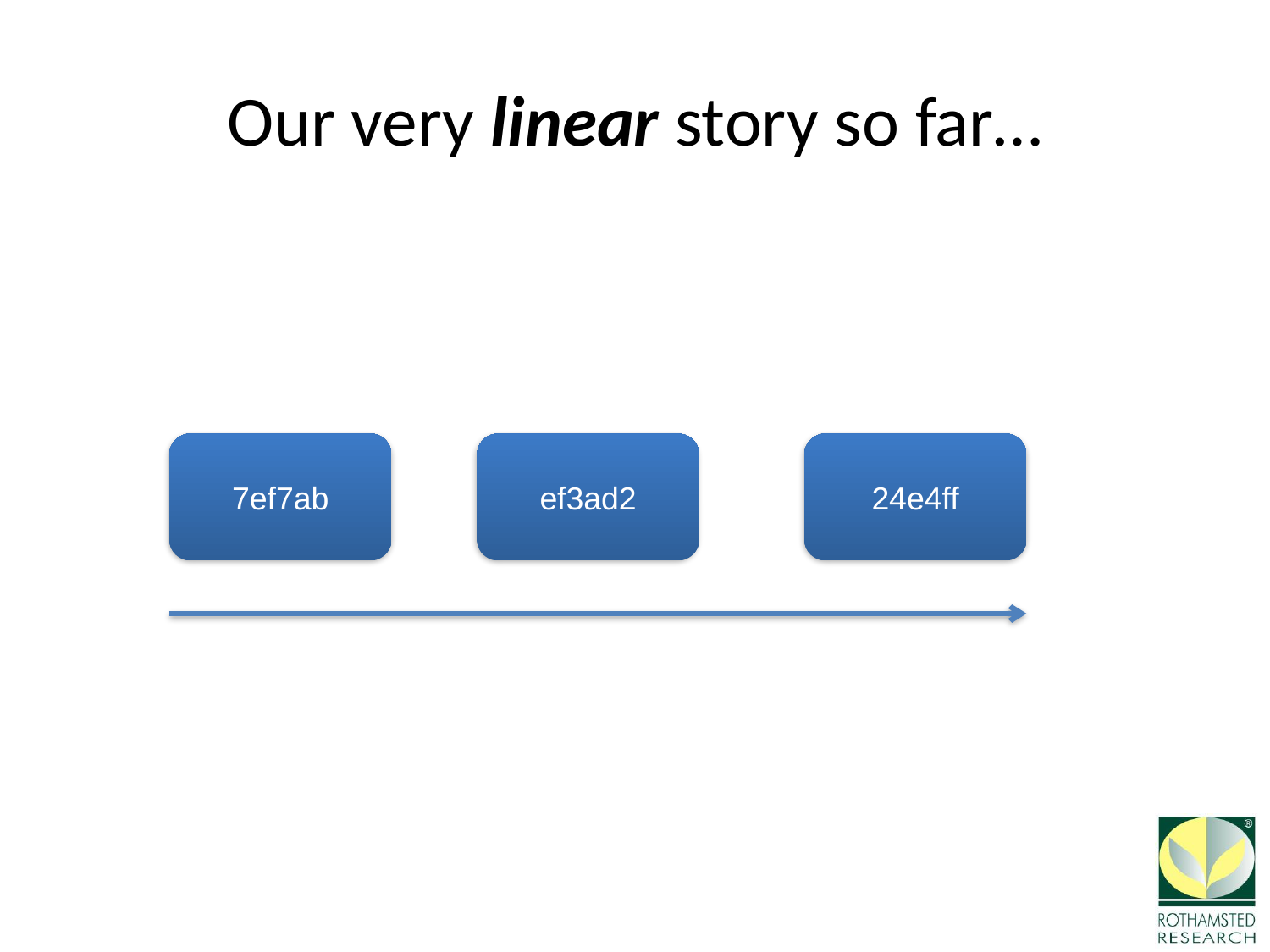

# Our very linear story so far…
7ef7ab
ef3ad2
24e4ff